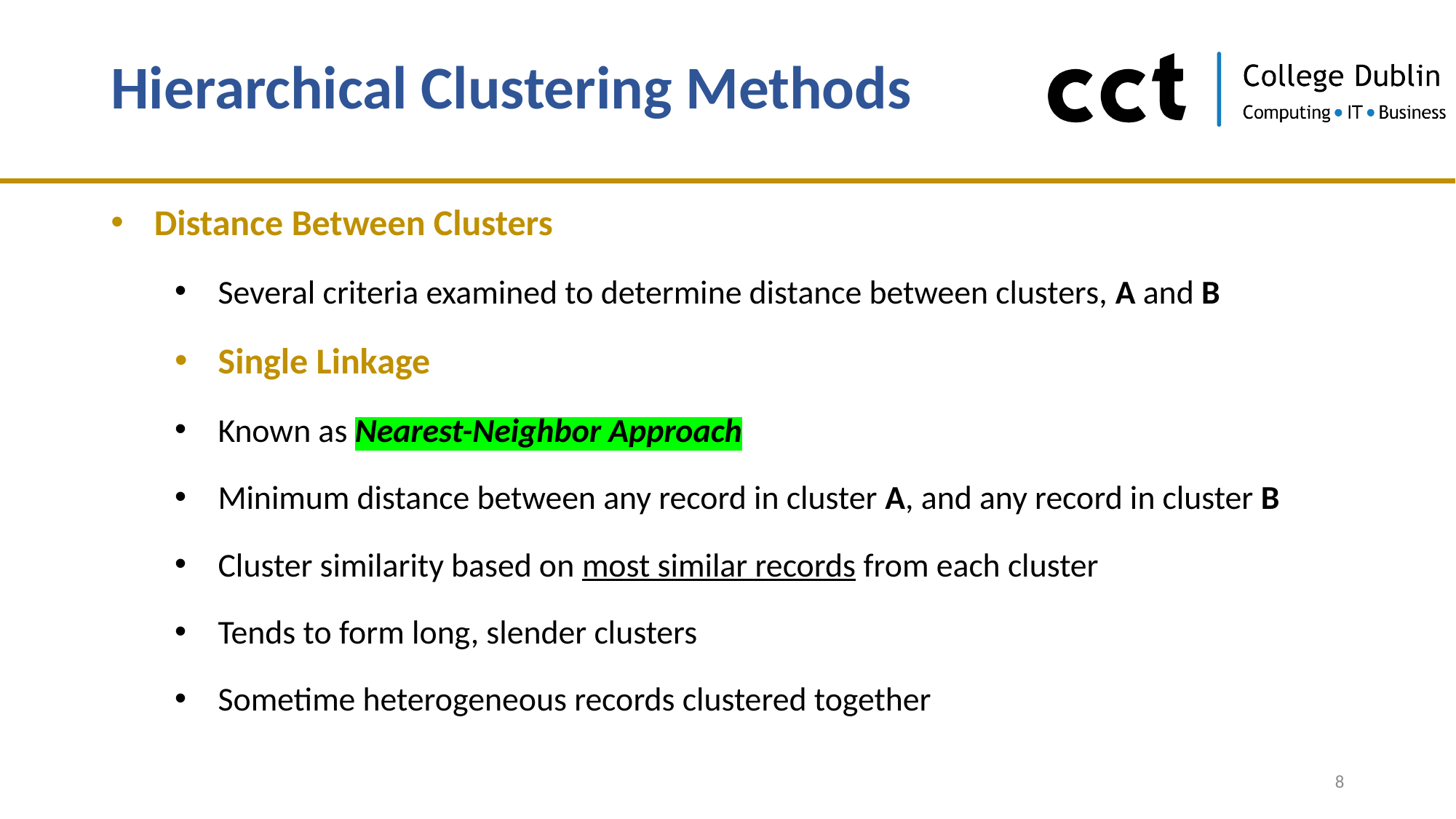

# Hierarchical Clustering Methods
Distance Between Clusters
Several criteria examined to determine distance between clusters, A and B
Single Linkage
Known as Nearest-Neighbor Approach
Minimum distance between any record in cluster A, and any record in cluster B
Cluster similarity based on most similar records from each cluster
Tends to form long, slender clusters
Sometime heterogeneous records clustered together

8